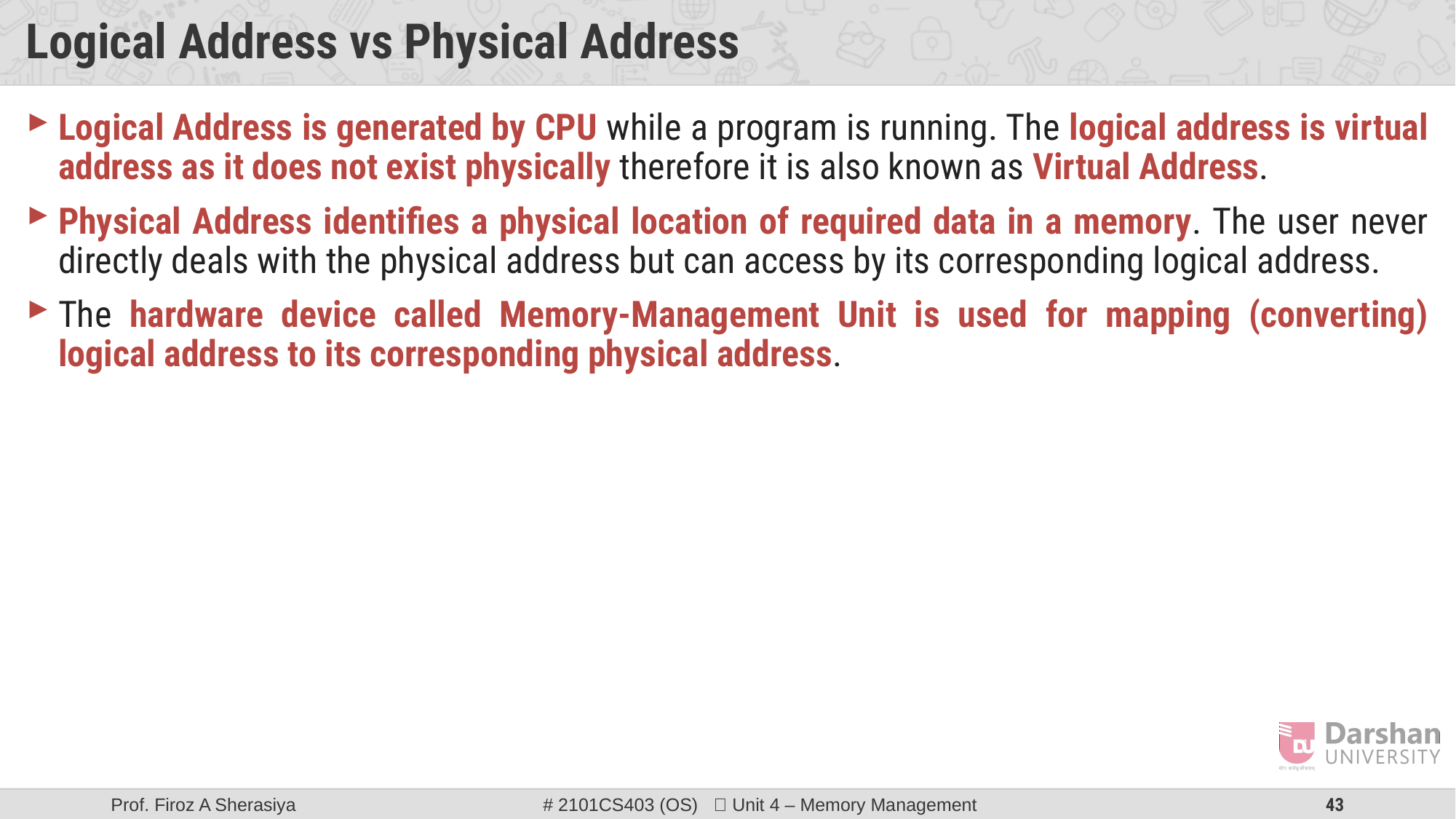

# Logical Address vs Physical Address
Logical Address is generated by CPU while a program is running. The logical address is virtual address as it does not exist physically therefore it is also known as Virtual Address.
Physical Address identifies a physical location of required data in a memory. The user never directly deals with the physical address but can access by its corresponding logical address.
The hardware device called Memory-Management Unit is used for mapping (converting) logical address to its corresponding physical address.